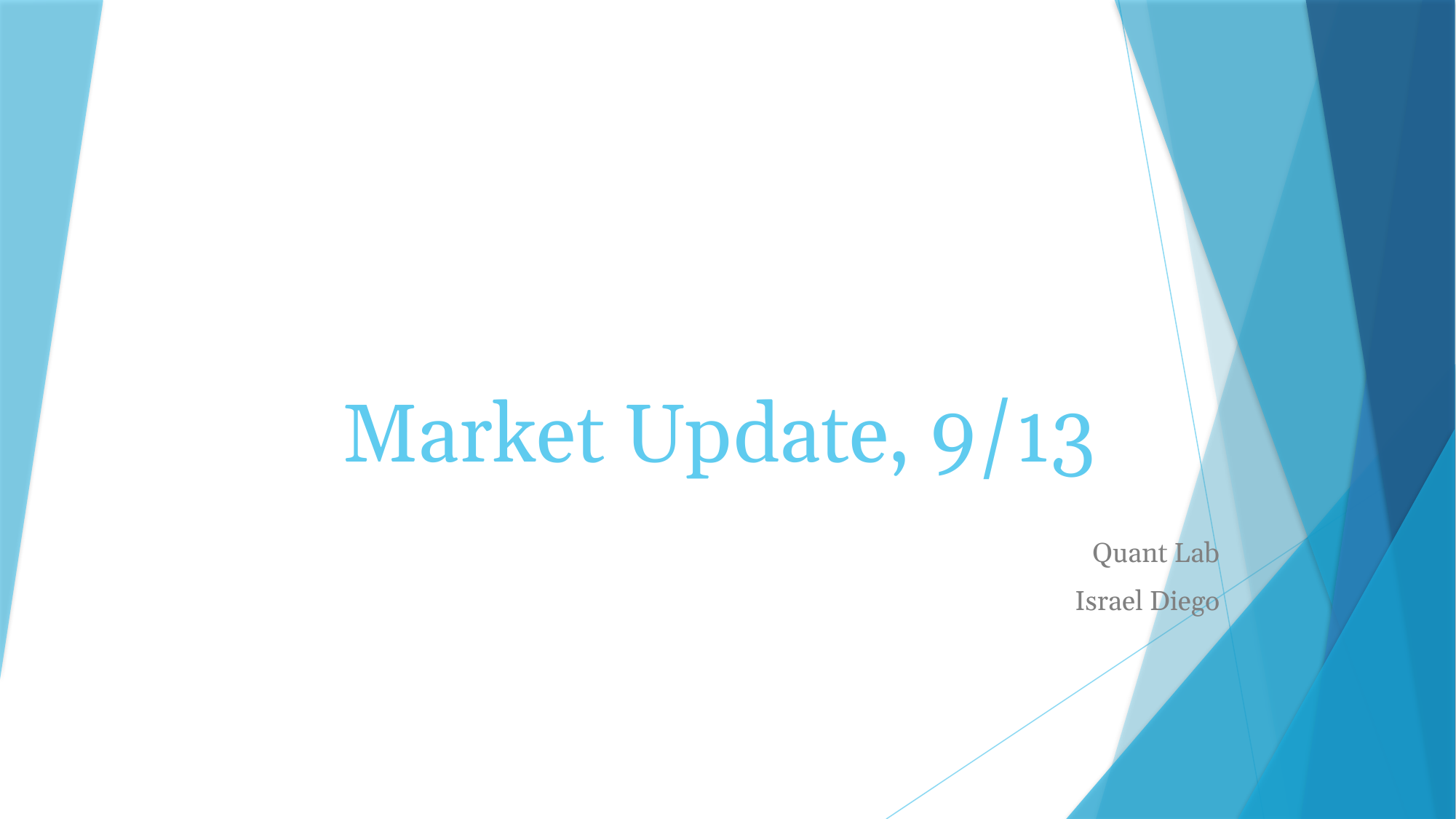

# Market Update, 9/13
Quant Lab
Israel Diego